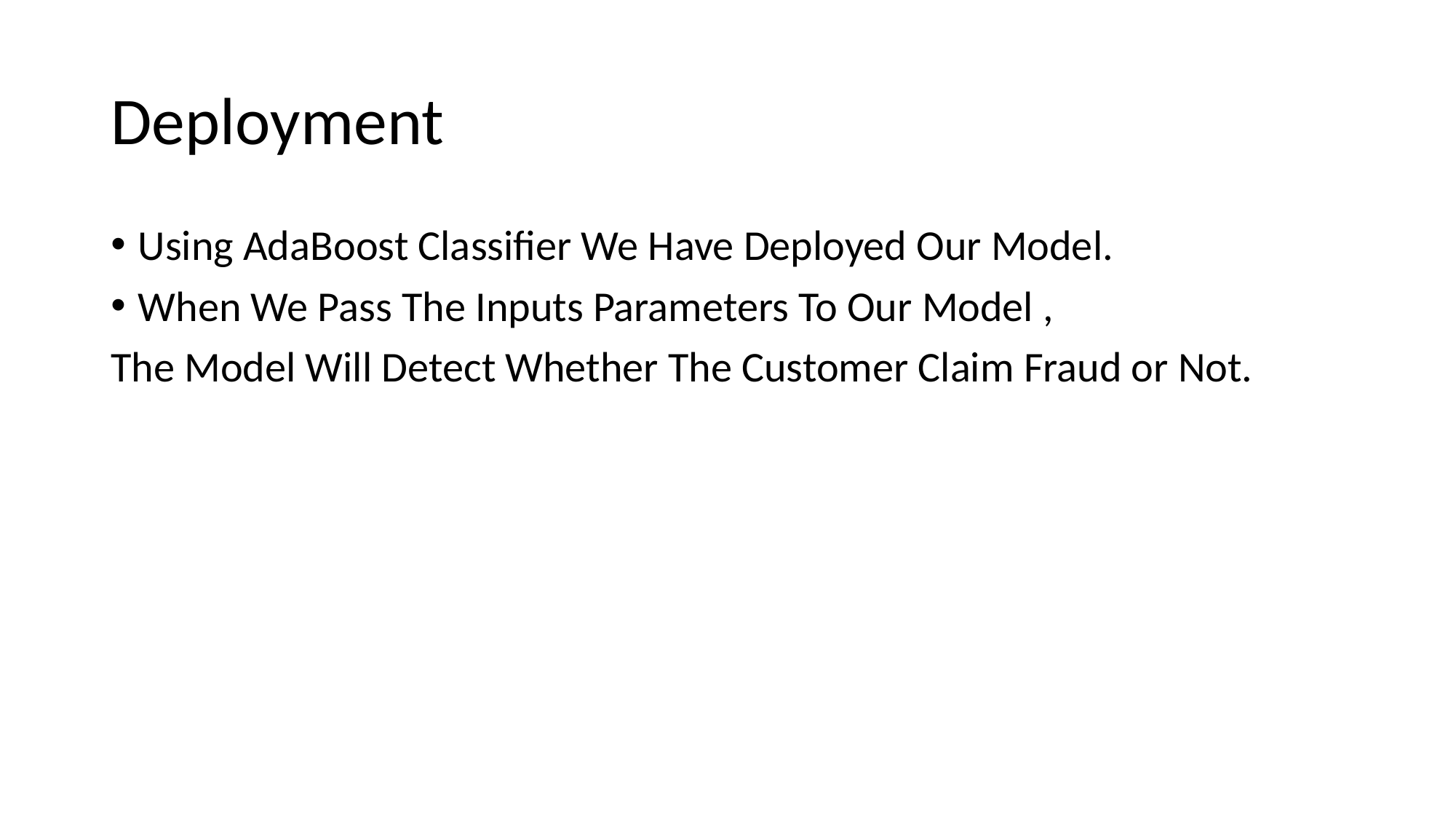

# Deployment
Using AdaBoost Classifier We Have Deployed Our Model.
When We Pass The Inputs Parameters To Our Model ,
The Model Will Detect Whether The Customer Claim Fraud or Not.